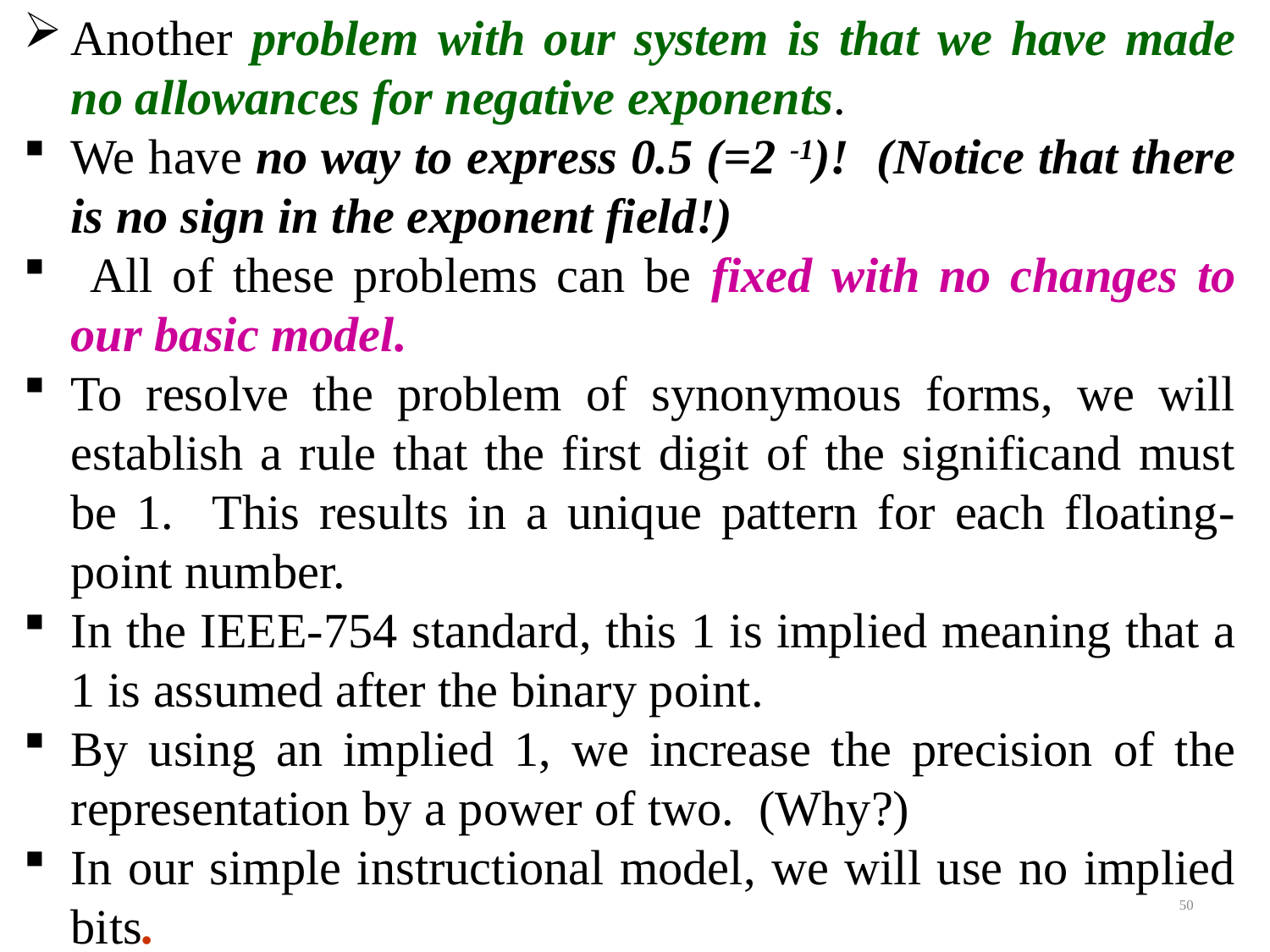

Another problem with our system is that we have made no allowances for negative exponents.
We have no way to express 0.5 (=2 -1)!  (Notice that there is no sign in the exponent field!)
 All of these problems can be fixed with no changes to our basic model.
To resolve the problem of synonymous forms, we will establish a rule that the first digit of the significand must be 1.  This results in a unique pattern for each floating-point number.
In the IEEE-754 standard, this 1 is implied meaning that a 1 is assumed after the binary point.
By using an implied 1, we increase the precision of the representation by a power of two.  (Why?)
In our simple instructional model, we will use no implied bits.

50